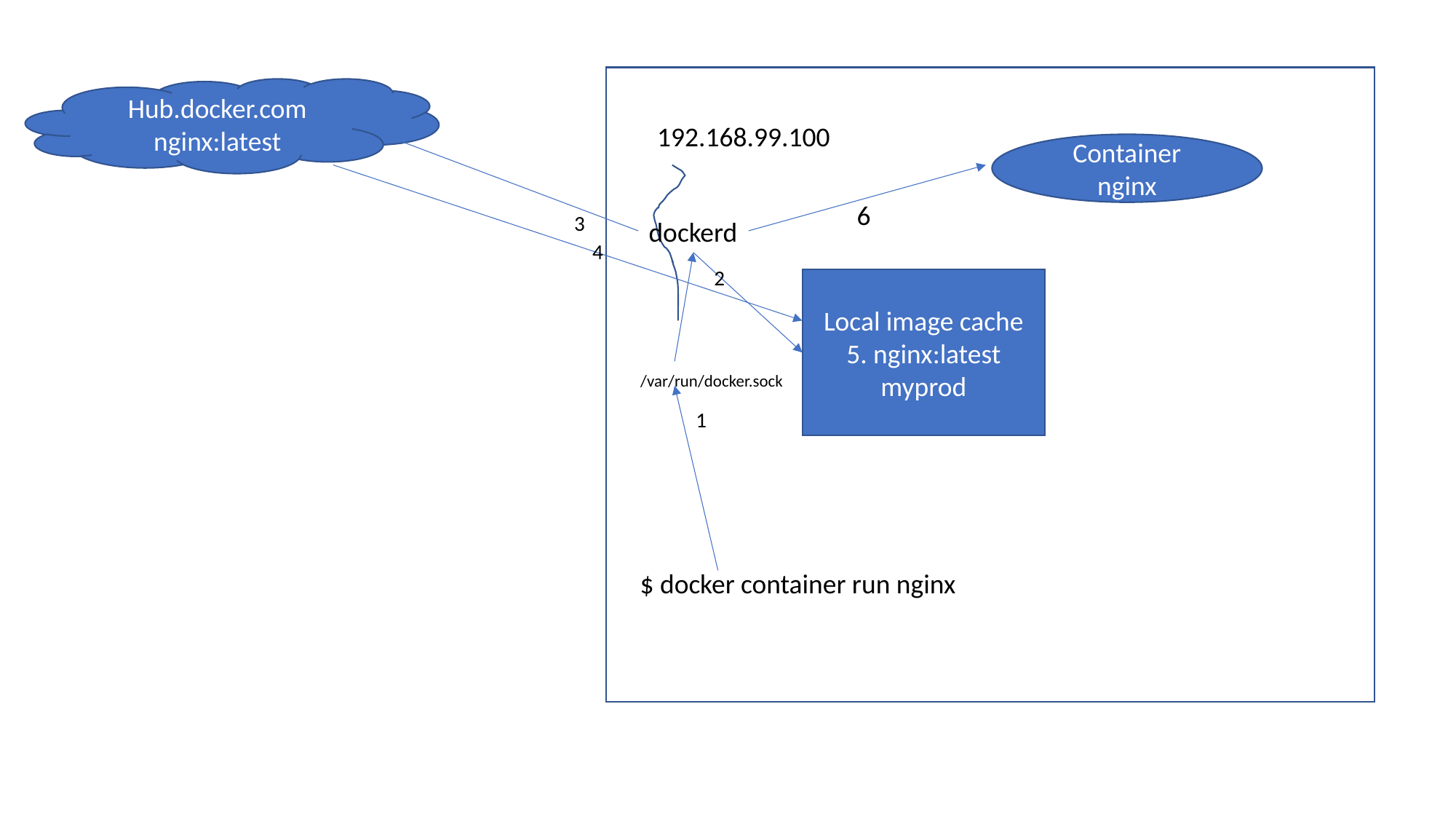

Hub.docker.com
nginx:latest
192.168.99.100
Container nginx

6
3
dockerd
4
2
Local image cache
5. nginx:latest
myprod
/var/run/docker.sock
1
$ docker container run nginx